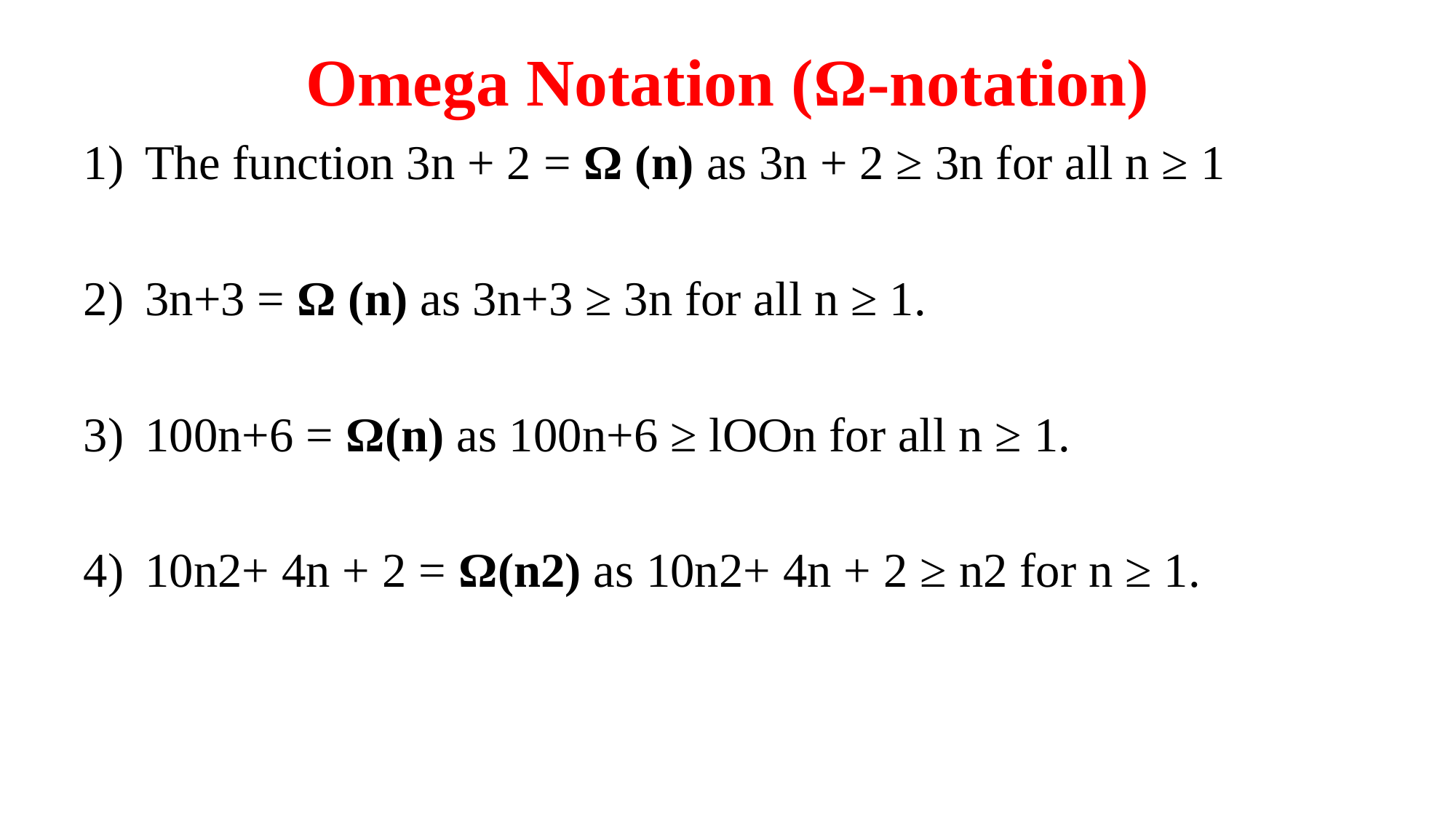

# Omega Notation (Ω-notation)
The function 3n + 2 = Ω (n) as 3n + 2 ≥ 3n for all n ≥ 1

3n+3 = Ω (n) as 3n+3 ≥ 3n for all n ≥ 1.

100n+6 = Ω(n) as 100n+6 ≥ lOOn for all n ≥ 1.

10n2+ 4n + 2 = Ω(n2) as 10n2+ 4n + 2 ≥ n2 for n ≥ 1.